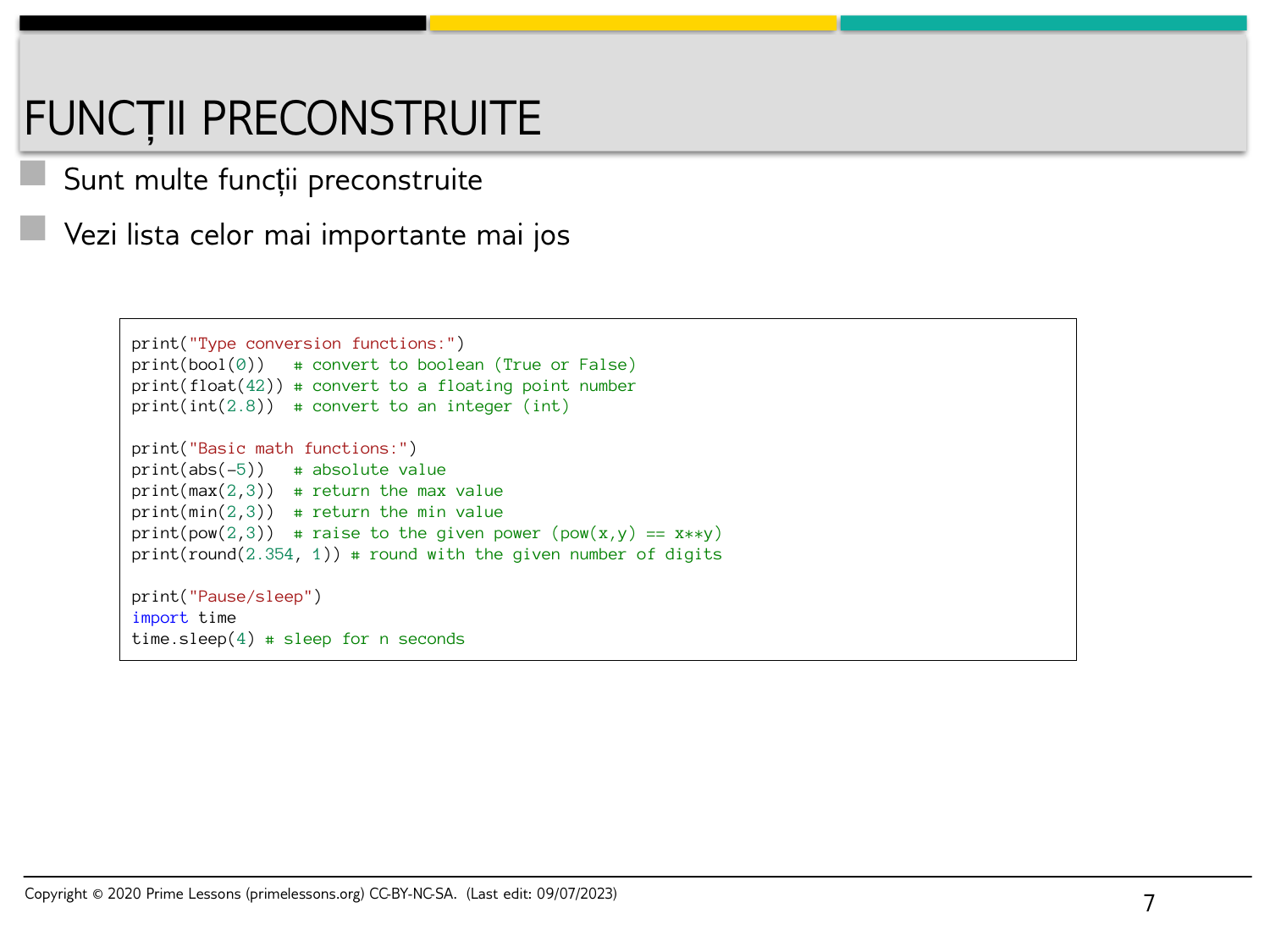

# Funcții preconstruite
Sunt multe funcții preconstruite
Vezi lista celor mai importante mai jos
print("Type conversion functions:")
print(bool(0))   # convert to boolean (True or False)
print(float(42)) # convert to a floating point number
print(int(2.8))  # convert to an integer (int)
print("Basic math functions:")
print(abs(-5))   # absolute value
print(max(2,3))  # return the max value
print(min(2,3))  # return the min value
print(pow(2,3))  # raise to the given power (pow(x,y) == x**y)
print(round(2.354, 1)) # round with the given number of digits
print("Pause/sleep")
import time
time.sleep(4) # sleep for n seconds
7
Copyright © 2020 Prime Lessons (primelessons.org) CC-BY-NC-SA.  (Last edit: 09/07/2023)